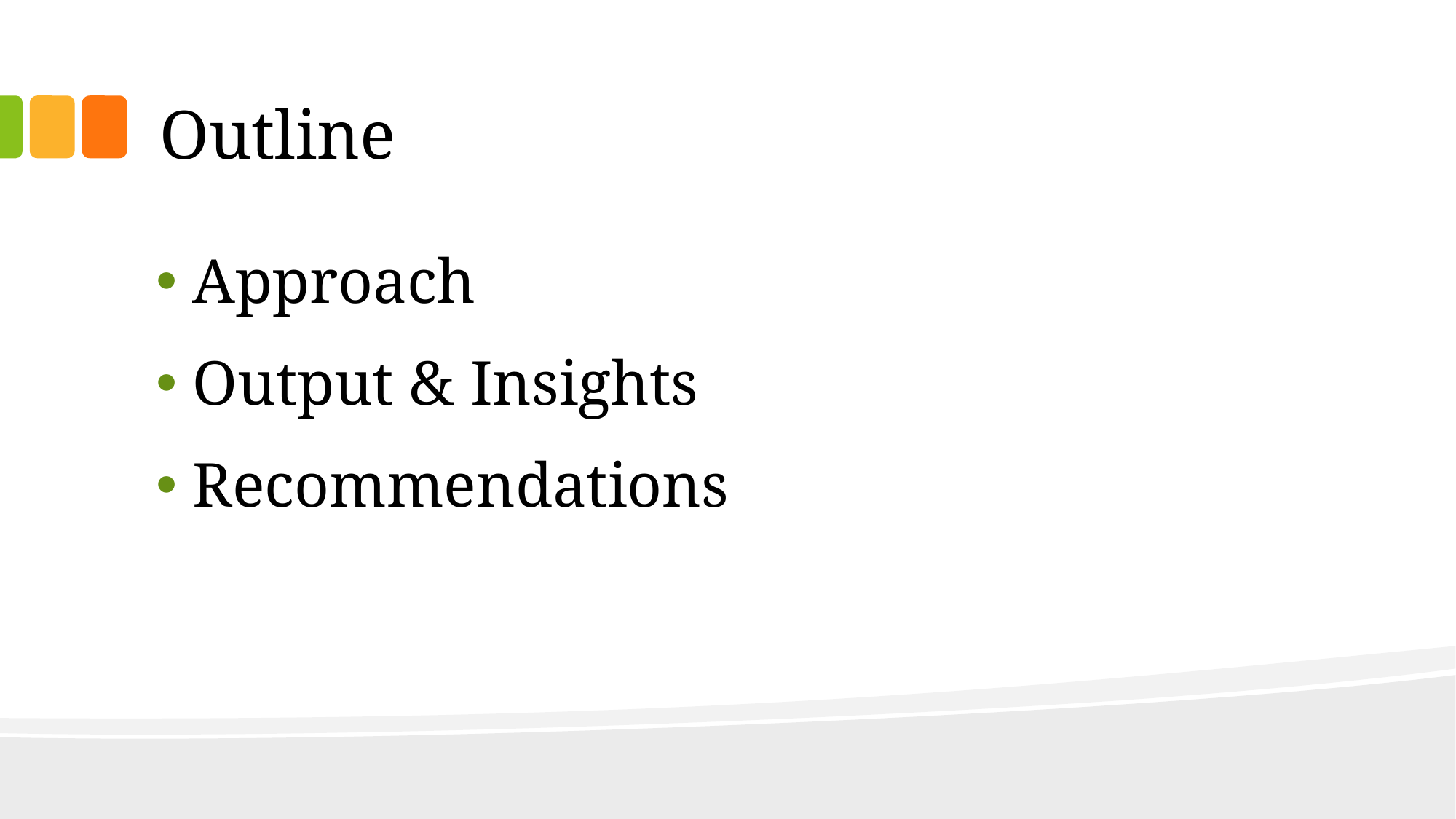

# Outline
Approach
Output & Insights
Recommendations